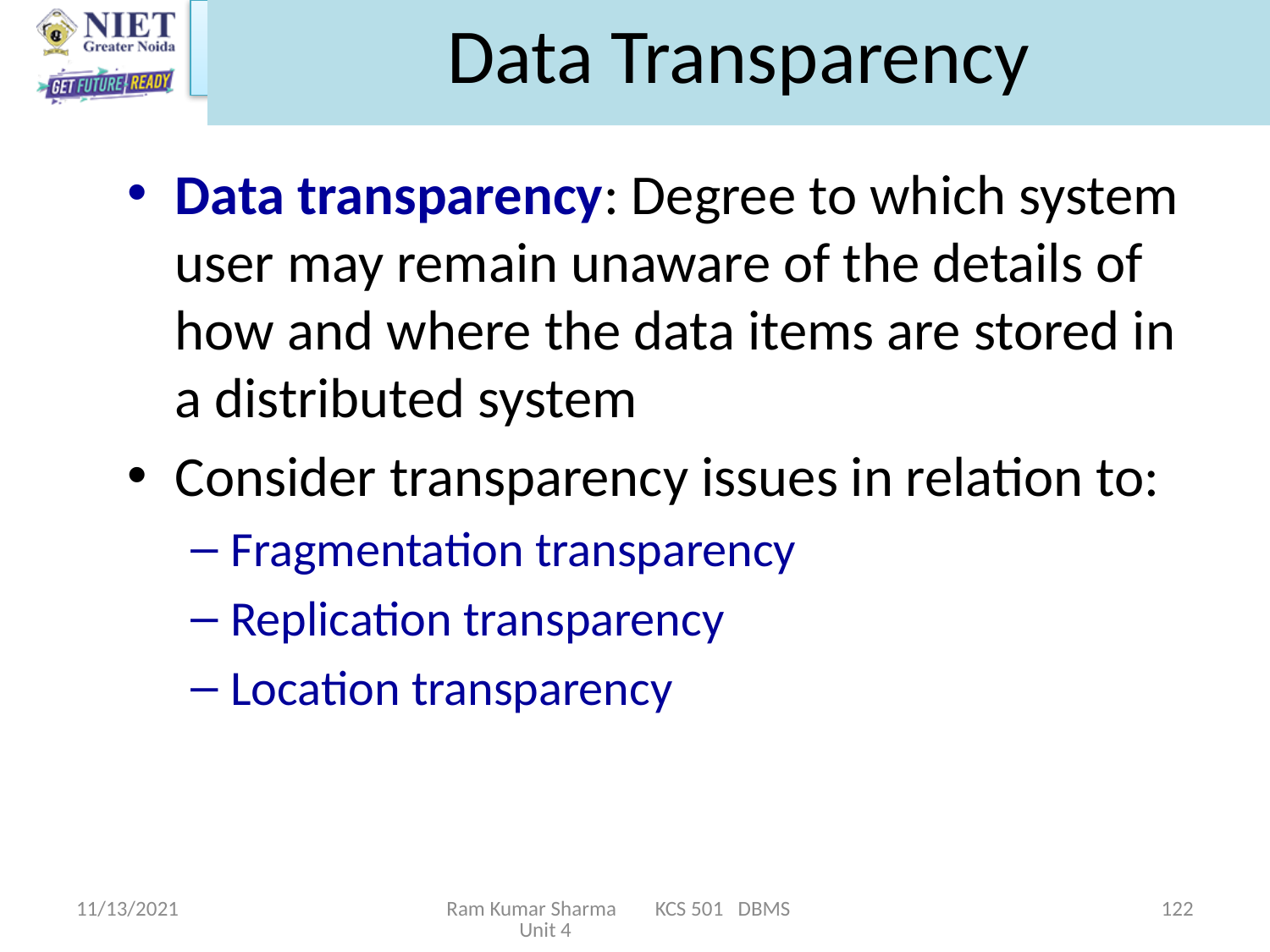

# Data Transparency
Data transparency: Degree to which system user may remain unaware of the details of how and where the data items are stored in a distributed system
Consider transparency issues in relation to:
Fragmentation transparency
Replication transparency
Location transparency
11/13/2021
Ram Kumar Sharma        KCS 501   DBMS                     Unit 4
122